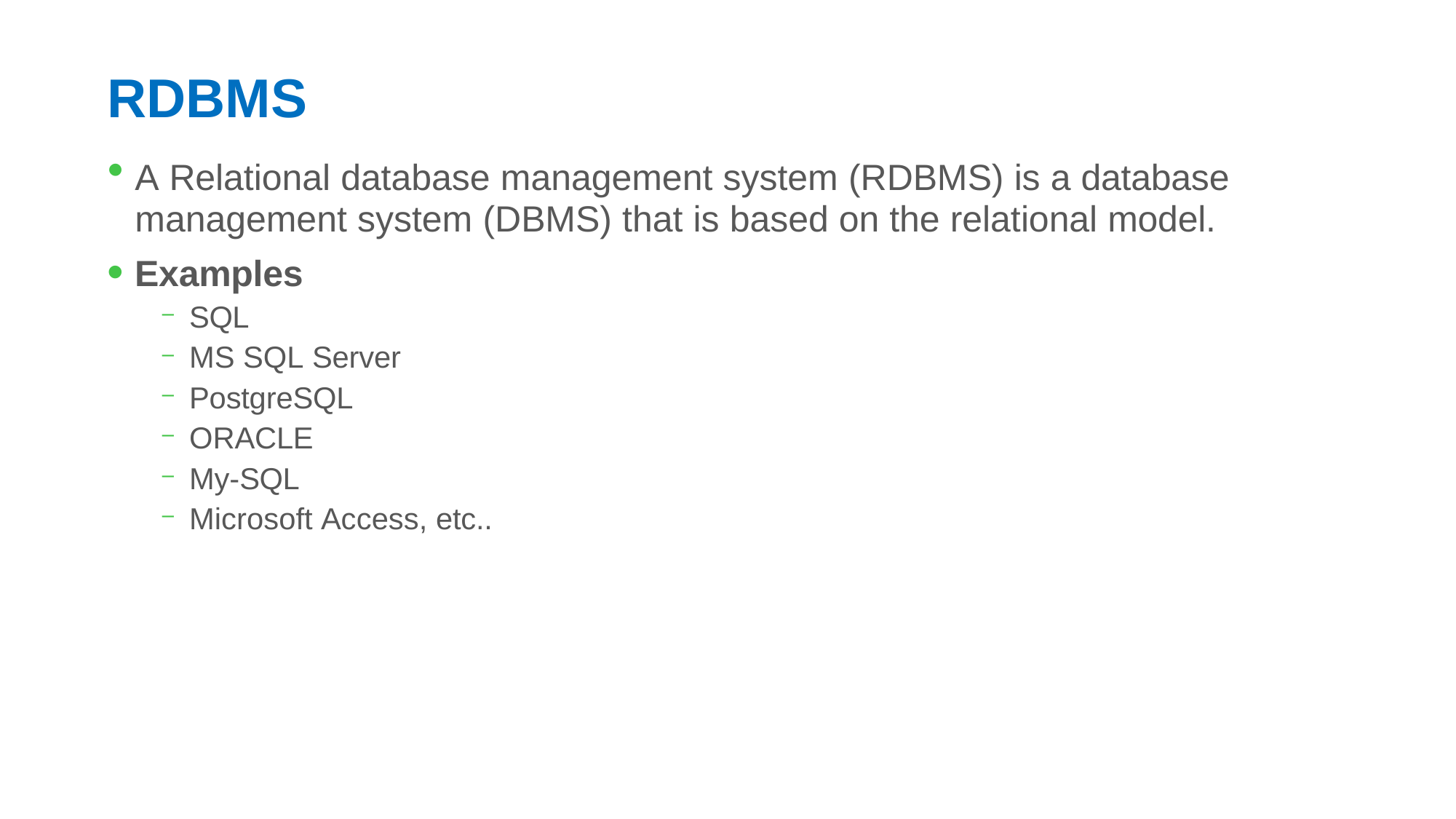

# RDBMS
A Relational database management system (RDBMS) is a database
management system (DBMS) that is based on the relational model.
Examples
SQL
MS SQL Server
PostgreSQL
ORACLE
My-SQL
Microsoft Access, etc..